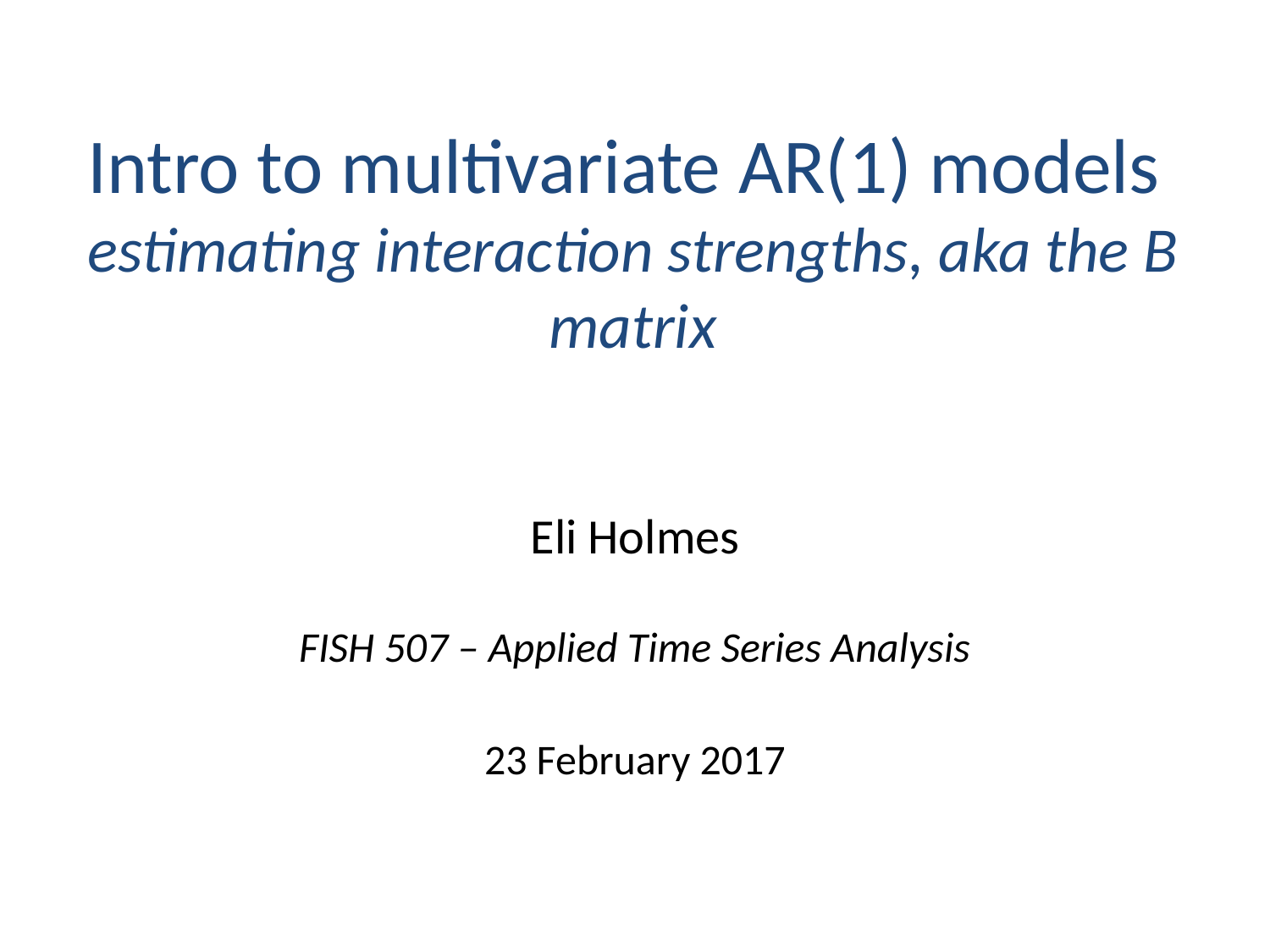

# Intro to multivariate AR(1) models estimating interaction strengths, aka the B matrix
Eli Holmes

FISH 507 – Applied Time Series Analysis

23 February 2017